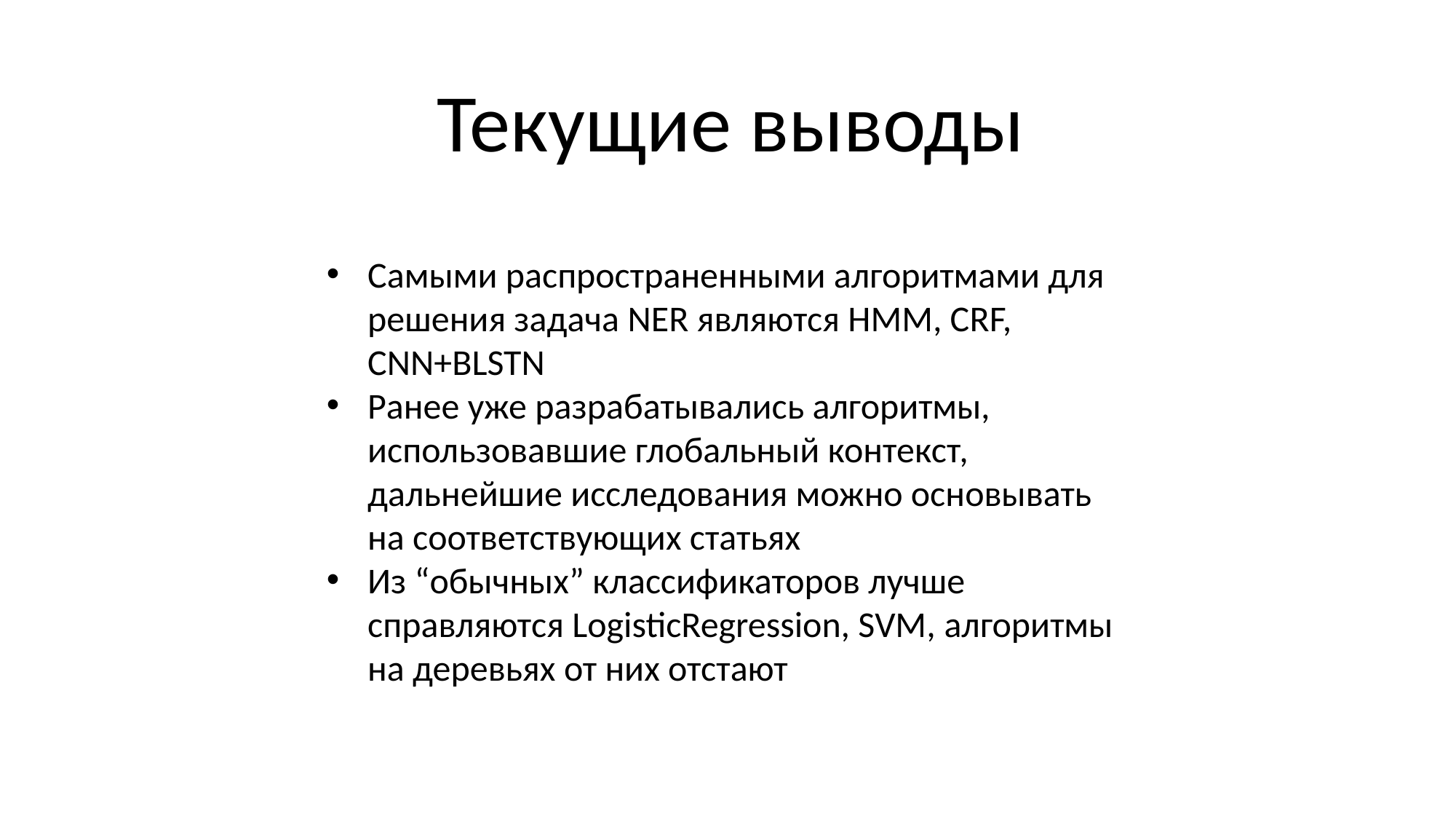

Текущие выводы
Самыми распространенными алгоритмами для решения задача NER являются HMM, CRF, CNN+BLSTN
Ранее уже разрабатывались алгоритмы, использовавшие глобальный контекст, дальнейшие исследования можно основывать на соответствующих статьях
Из “обычных” классификаторов лучше справляются LogisticRegression, SVM, алгоритмы на деревьях от них отстают